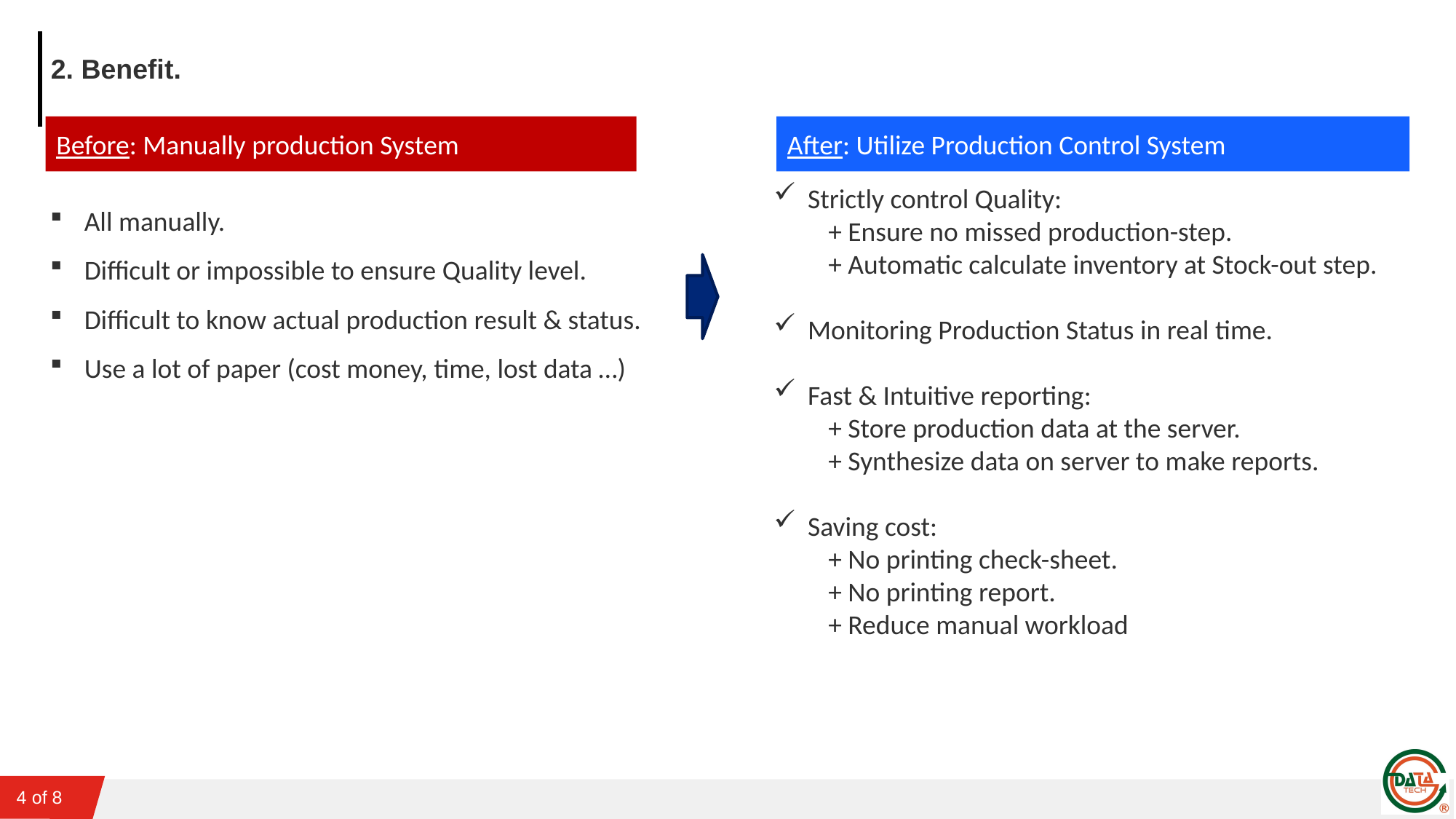

2. Benefit.
Before: Manually production System
After: Utilize Production Control System
Strictly control Quality:
+ Ensure no missed production-step.
+ Automatic calculate inventory at Stock-out step.

Monitoring Production Status in real time.

Fast & Intuitive reporting:
+ Store production data at the server.
+ Synthesize data on server to make reports.

Saving cost:
+ No printing check-sheet.
+ No printing report.
+ Reduce manual workload
All manually.
Difficult or impossible to ensure Quality level.
Difficult to know actual production result & status.
Use a lot of paper (cost money, time, lost data …)